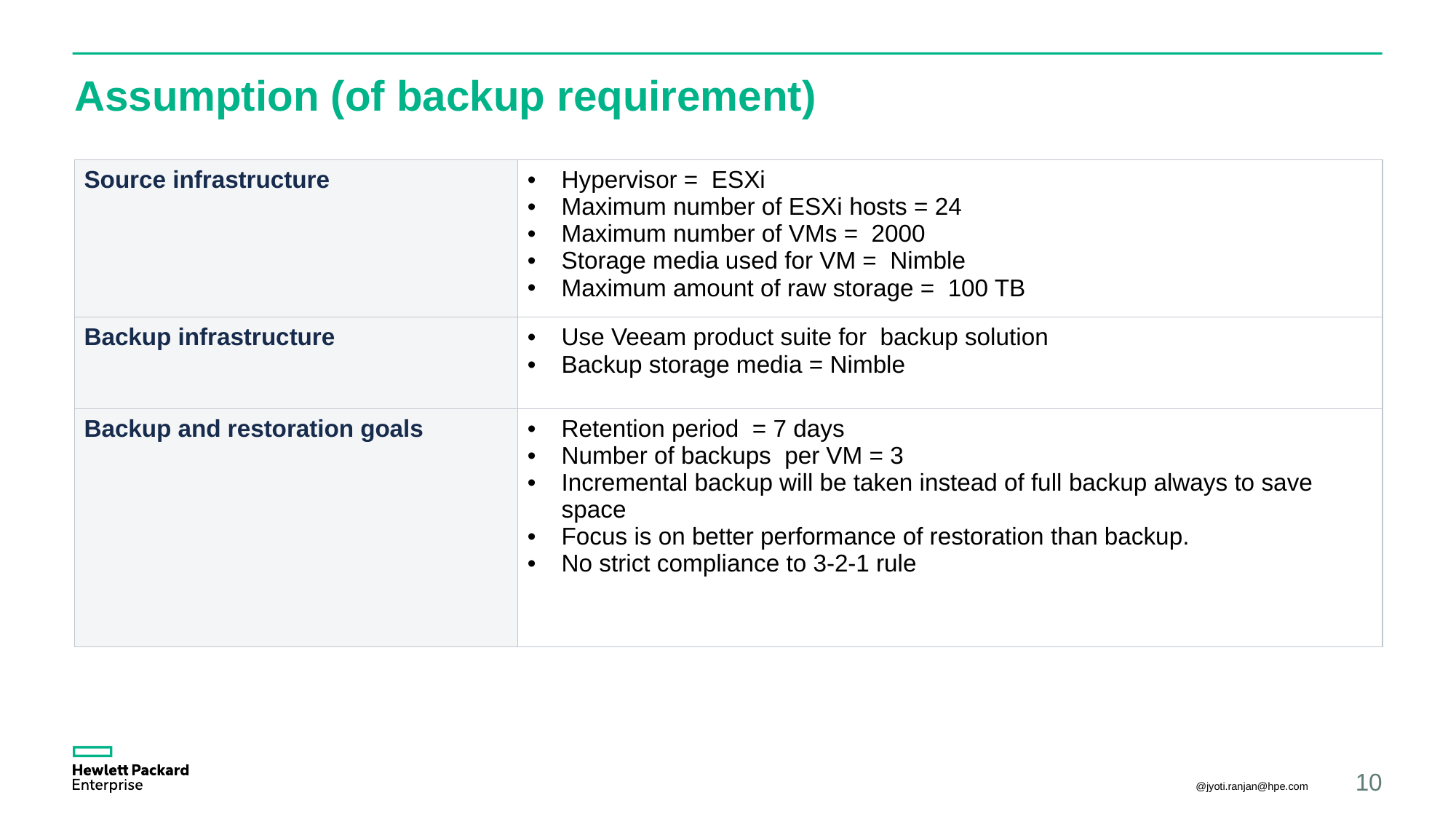

# Assumption (of backup requirement)
| Source infrastructure | Hypervisor =  ESXi Maximum number of ESXi hosts = 24 Maximum number of VMs =  2000 Storage media used for VM =  Nimble Maximum amount of raw storage =  100 TB |
| --- | --- |
| Backup infrastructure | Use Veeam product suite for  backup solution Backup storage media = Nimble |
| Backup and restoration goals | Retention period  = 7 days Number of backups  per VM = 3 Incremental backup will be taken instead of full backup always to save space Focus is on better performance of restoration than backup. No strict compliance to 3-2-1 rule |
@jyoti.ranjan@hpe.com
10